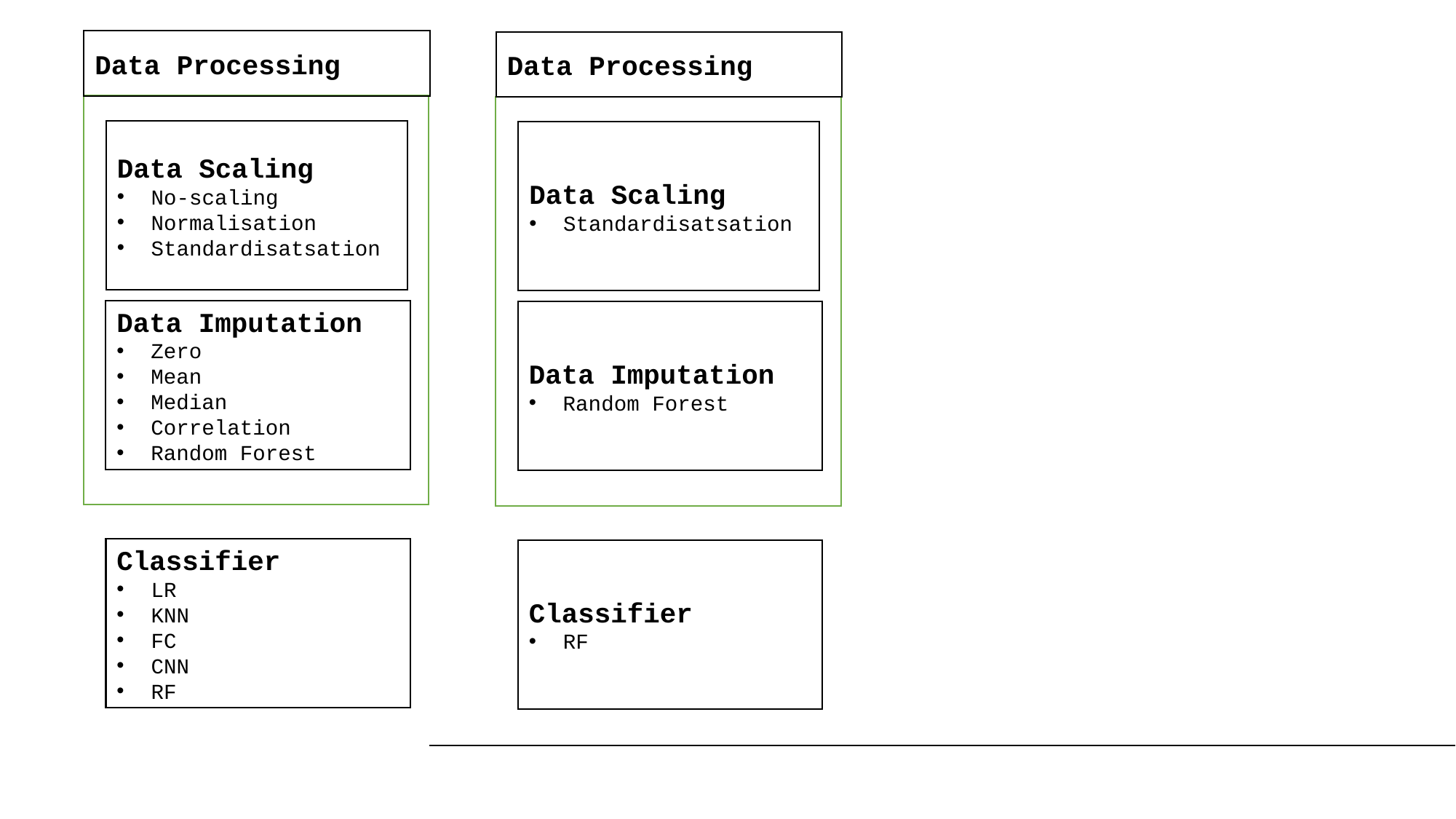

Data Processing
Data Processing

Data Scaling
No-scaling
Normalisation
Standardisatsation
Data Scaling
Standardisatsation
Data Imputation
Zero
Mean
Median
Correlation
Random Forest
Data Imputation
Random Forest
Classifier
LR
KNN
FC
CNN
RF
Classifier
RF